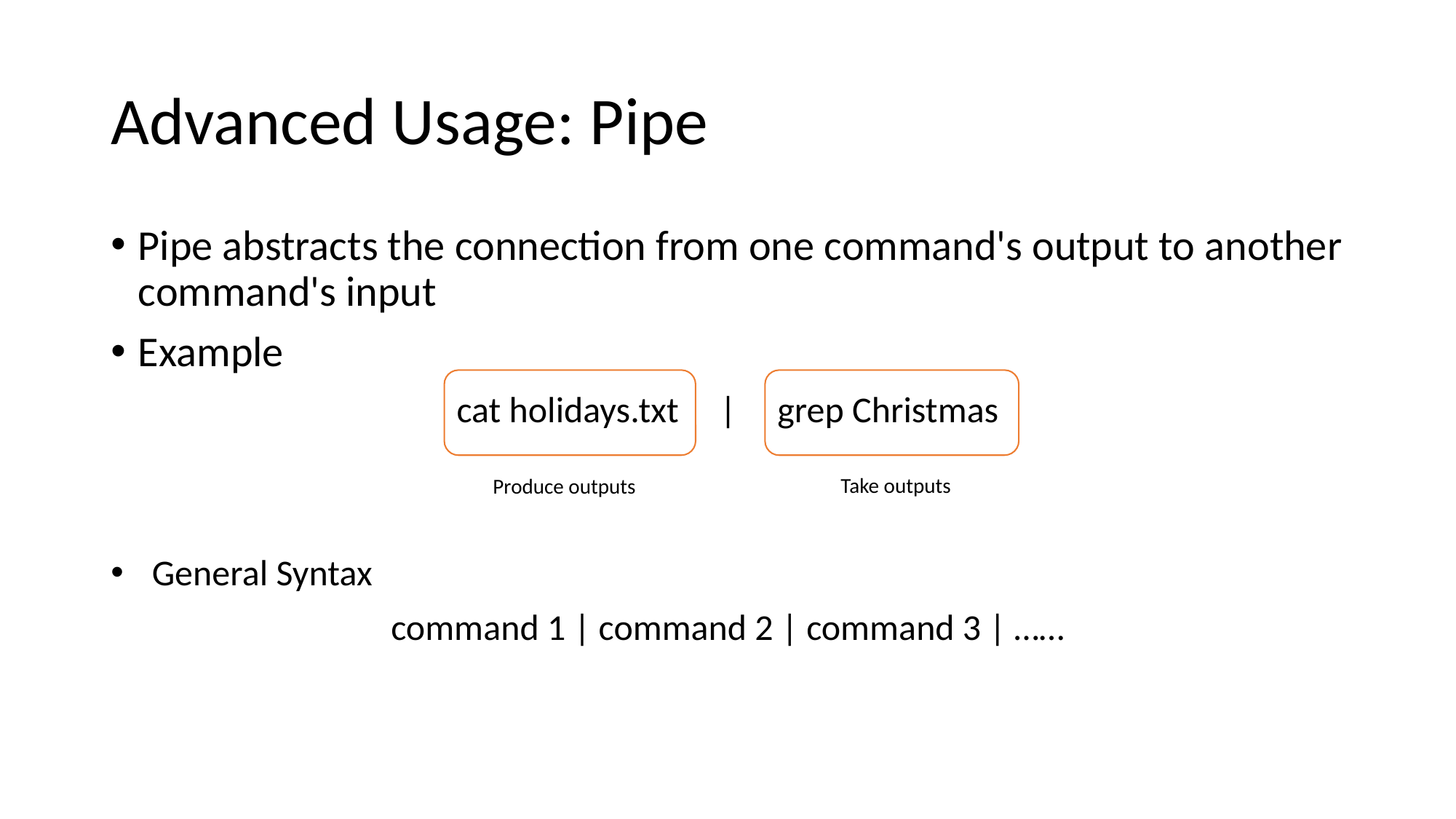

# Advanced Usage: Pipe
Pipe abstracts the connection from one command's output to another command's input
Example
cat holidays.txt     |     grep Christmas

General Syntax
command 1 | command 2 | command 3 | ……

Take outputs
Produce outputs